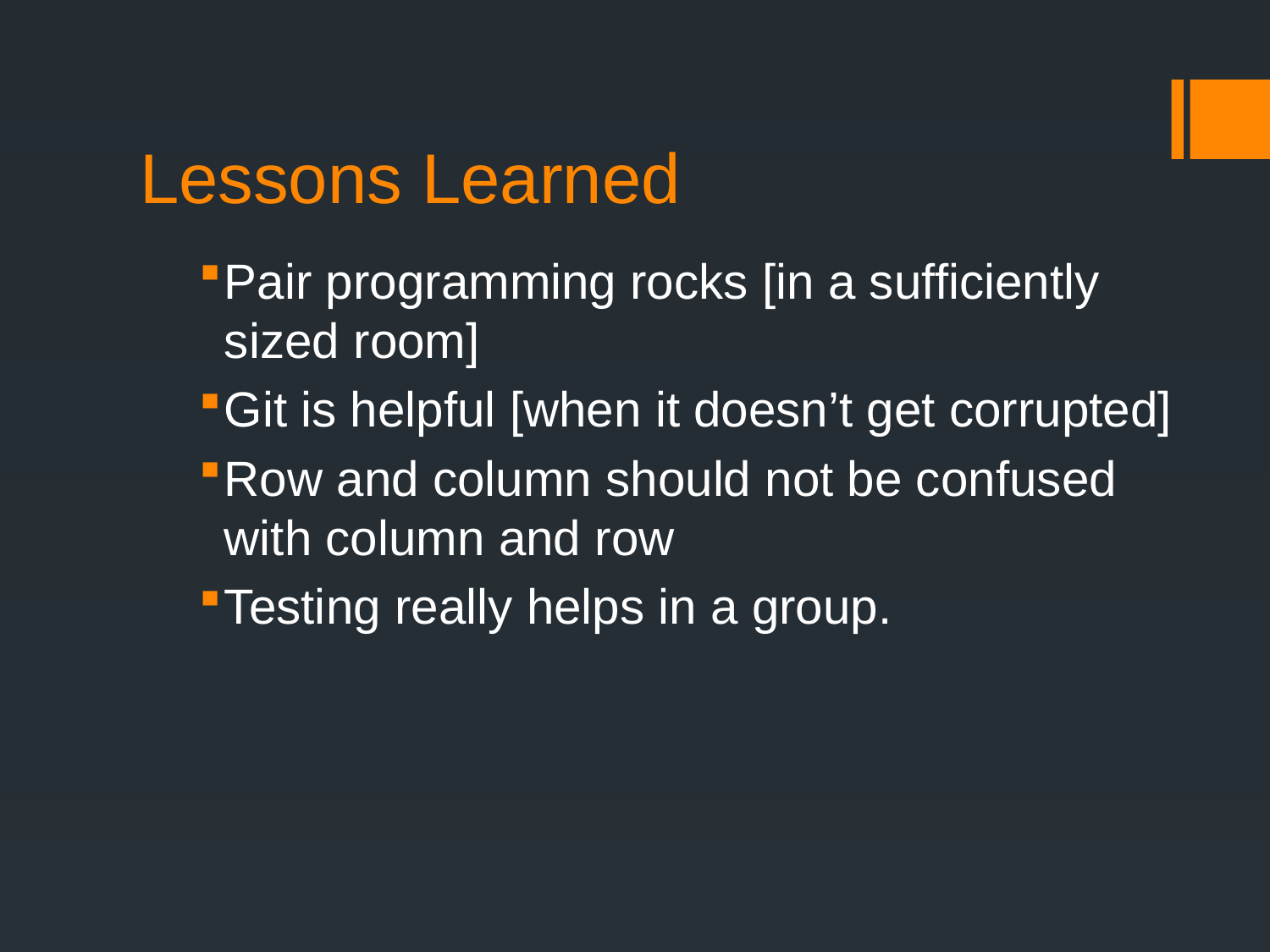

# Lessons Learned
Pair programming rocks [in a sufficiently sized room]
Git is helpful [when it doesn’t get corrupted]
Row and column should not be confused with column and row
Testing really helps in a group.